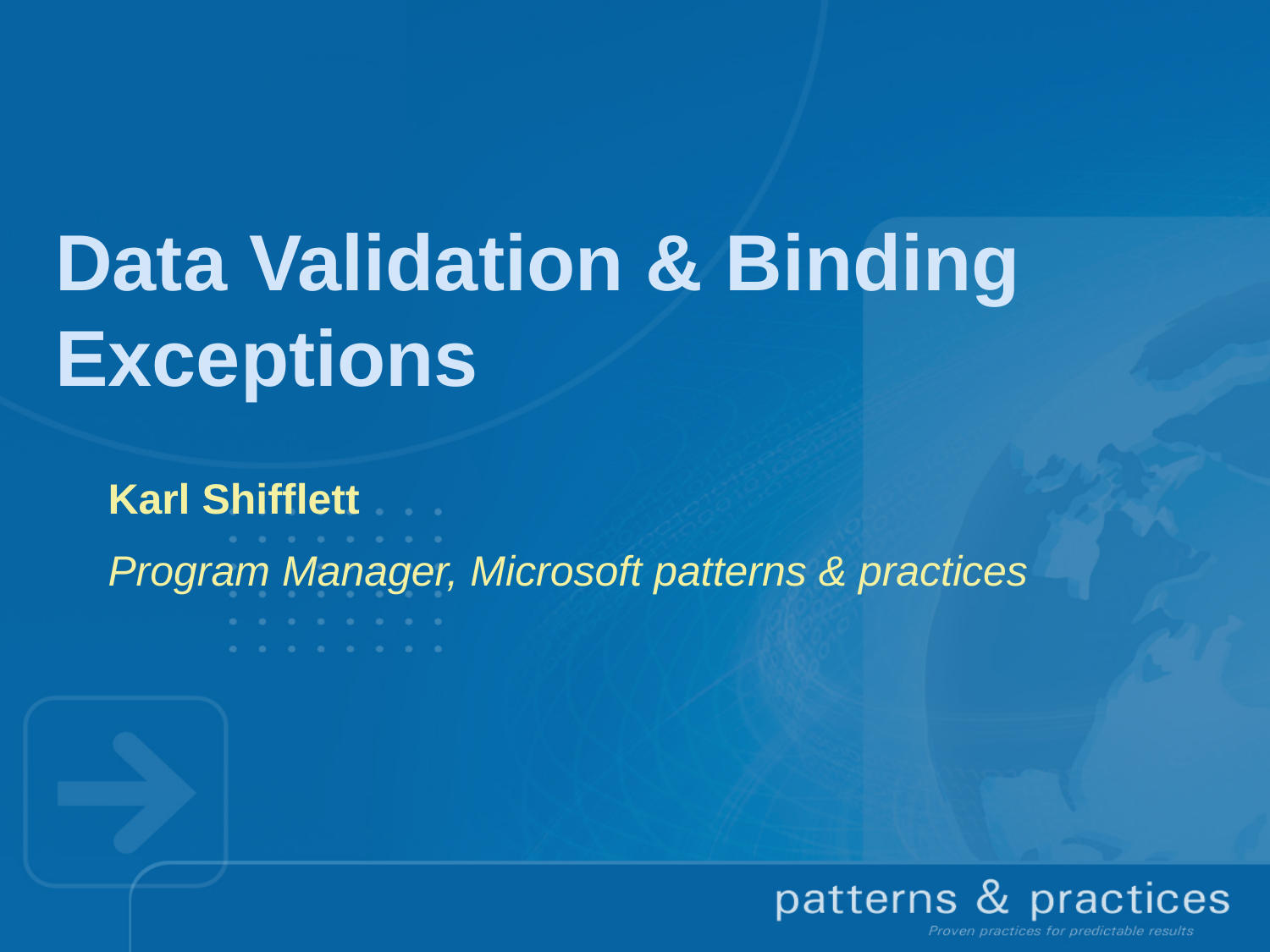

# Data Validation & Binding Exceptions
Karl Shifflett
Program Manager, Microsoft patterns & practices